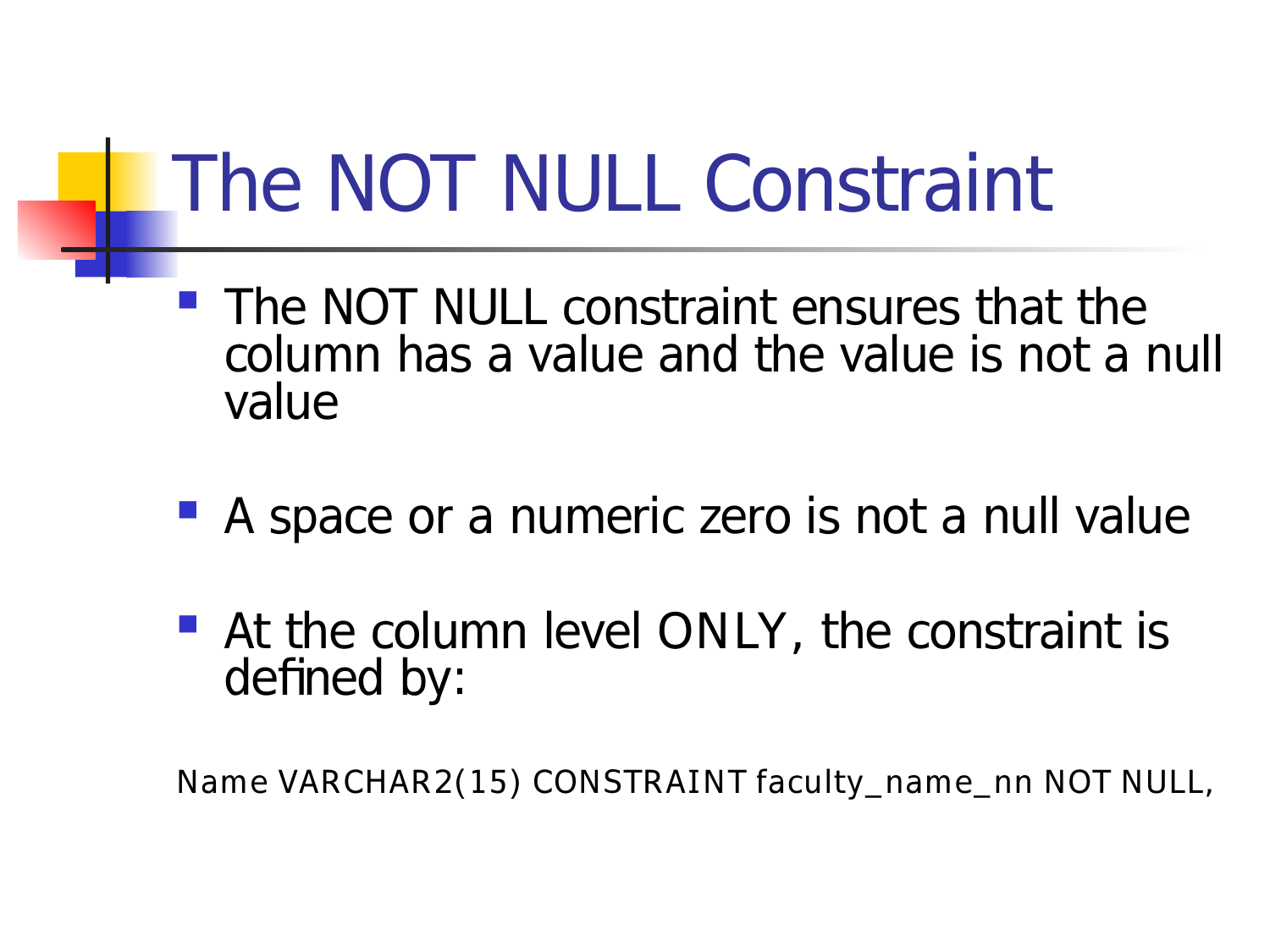

# The NOT NULL Constraint
The NOT NULL constraint ensures that the column has a value and the value is not a null value

A space or a numeric zero is not a null value

At the column level ONLY, the constraint is defined by:

Name VARCHAR2(15) CONSTRAINT faculty_name_nn NOT NULL,